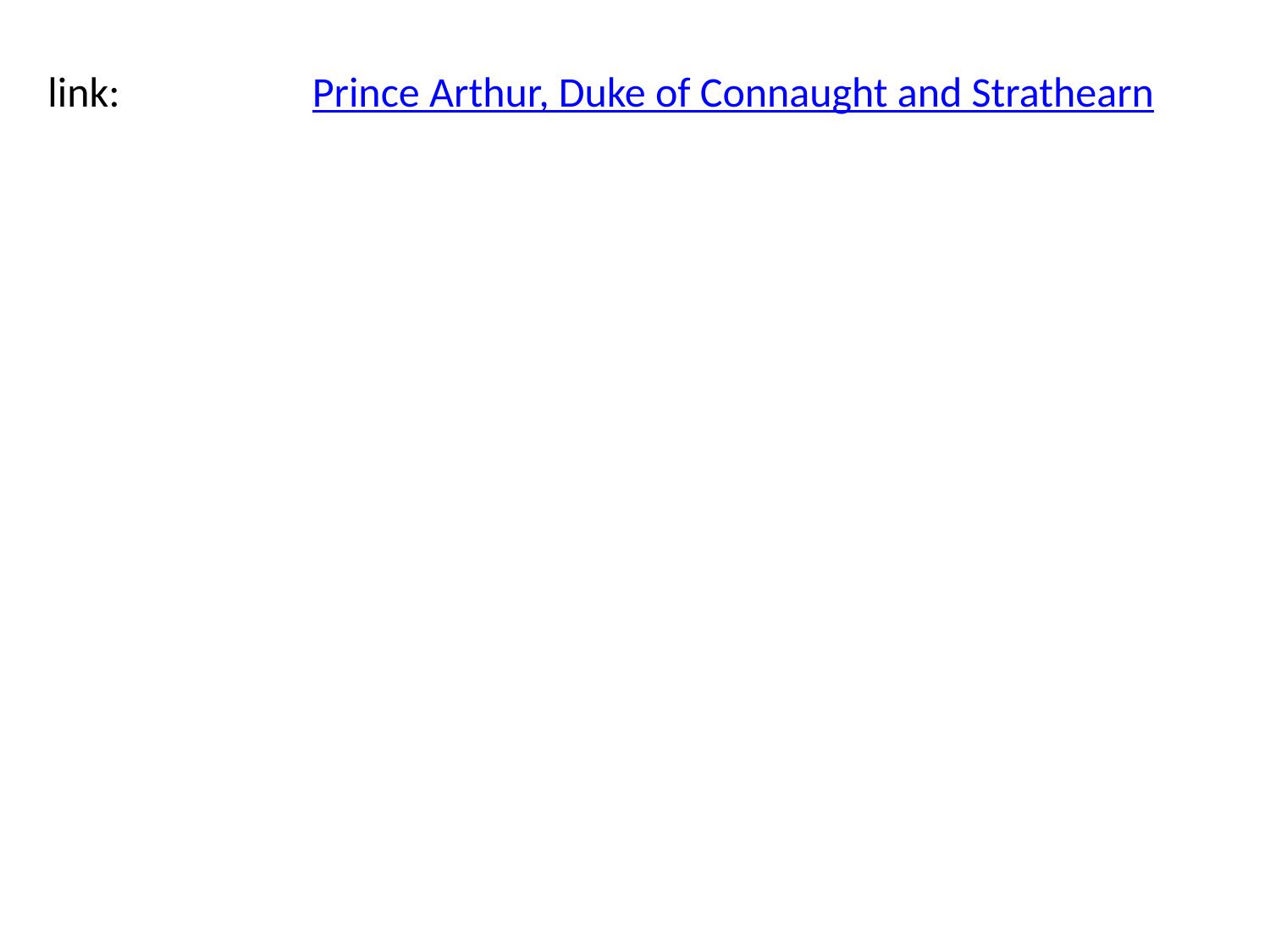

link:

Prince Arthur, Duke of Connaught and Strathearn